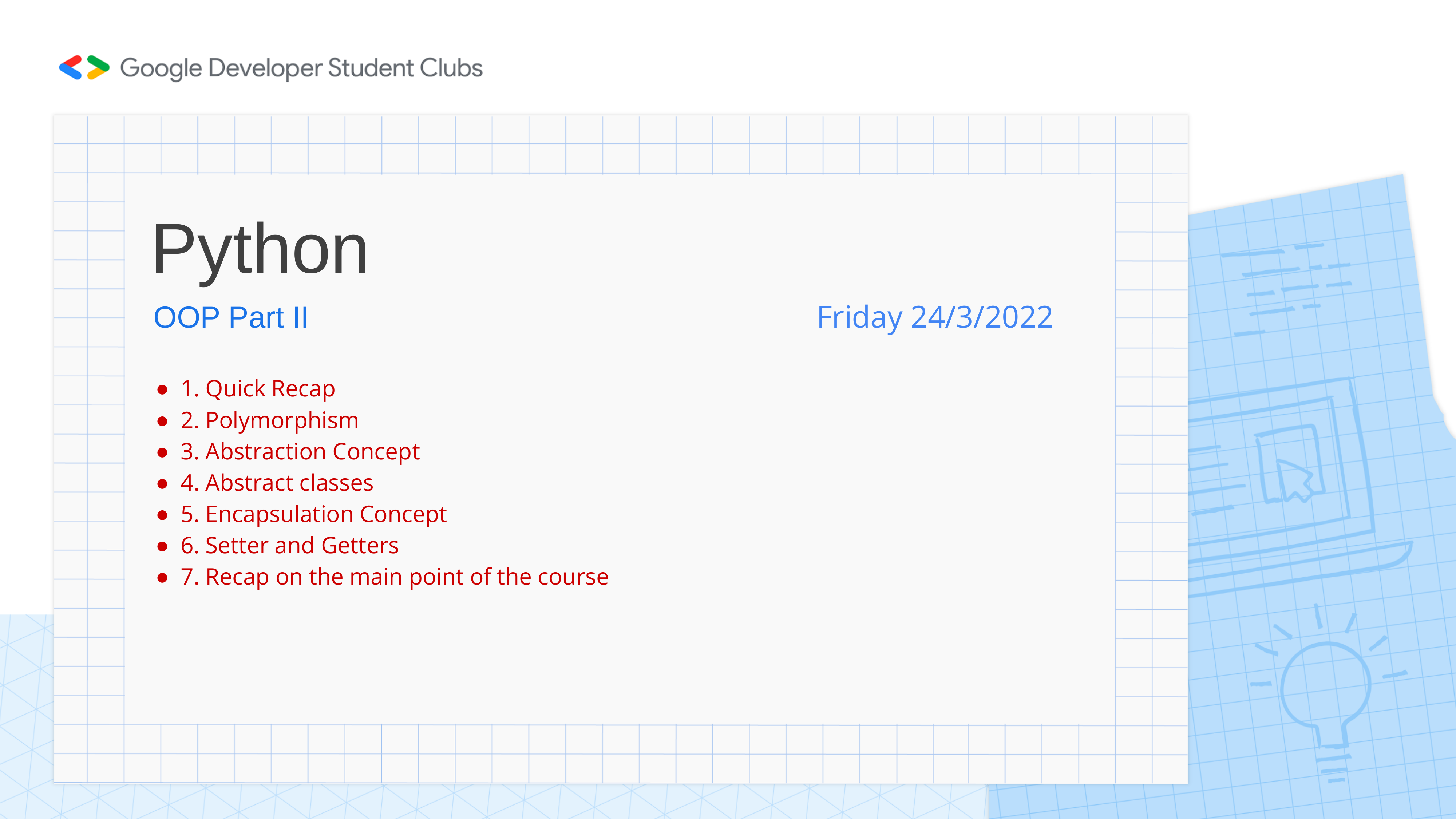

# Python
OOP Part II										 Friday 24/3/2022
1. Quick Recap
2. Polymorphism
3. Abstraction Concept
4. Abstract classes
5. Encapsulation Concept
6. Setter and Getters
7. Recap on the main point of the course